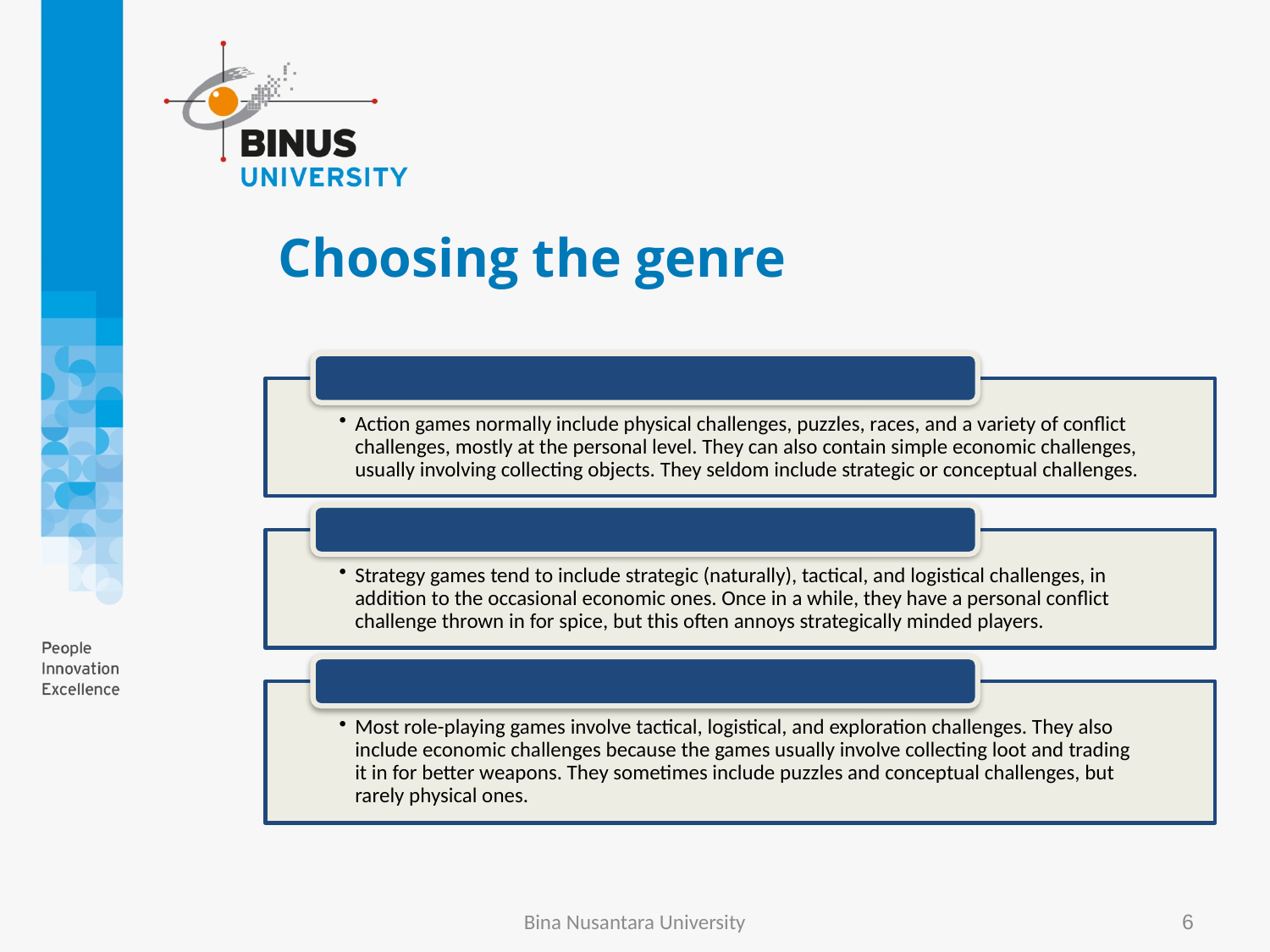

# Choosing the genre
Action games normally include physical challenges, puzzles, races, and a variety of conflict challenges, mostly at the personal level. They can also contain simple economic challenges, usually involving collecting objects. They seldom include strategic or conceptual challenges.

Strategy games tend to include strategic (naturally), tactical, and logistical challenges, in addition to the occasional economic ones. Once in a while, they have a personal conflict challenge thrown in for spice, but this often annoys strategically minded players.

Most role-playing games involve tactical, logistical, and exploration challenges. They also include economic challenges because the games usually involve collecting loot and trading it in for better weapons. They sometimes include puzzles and conceptual challenges, but rarely physical ones.

Bina Nusantara University
6